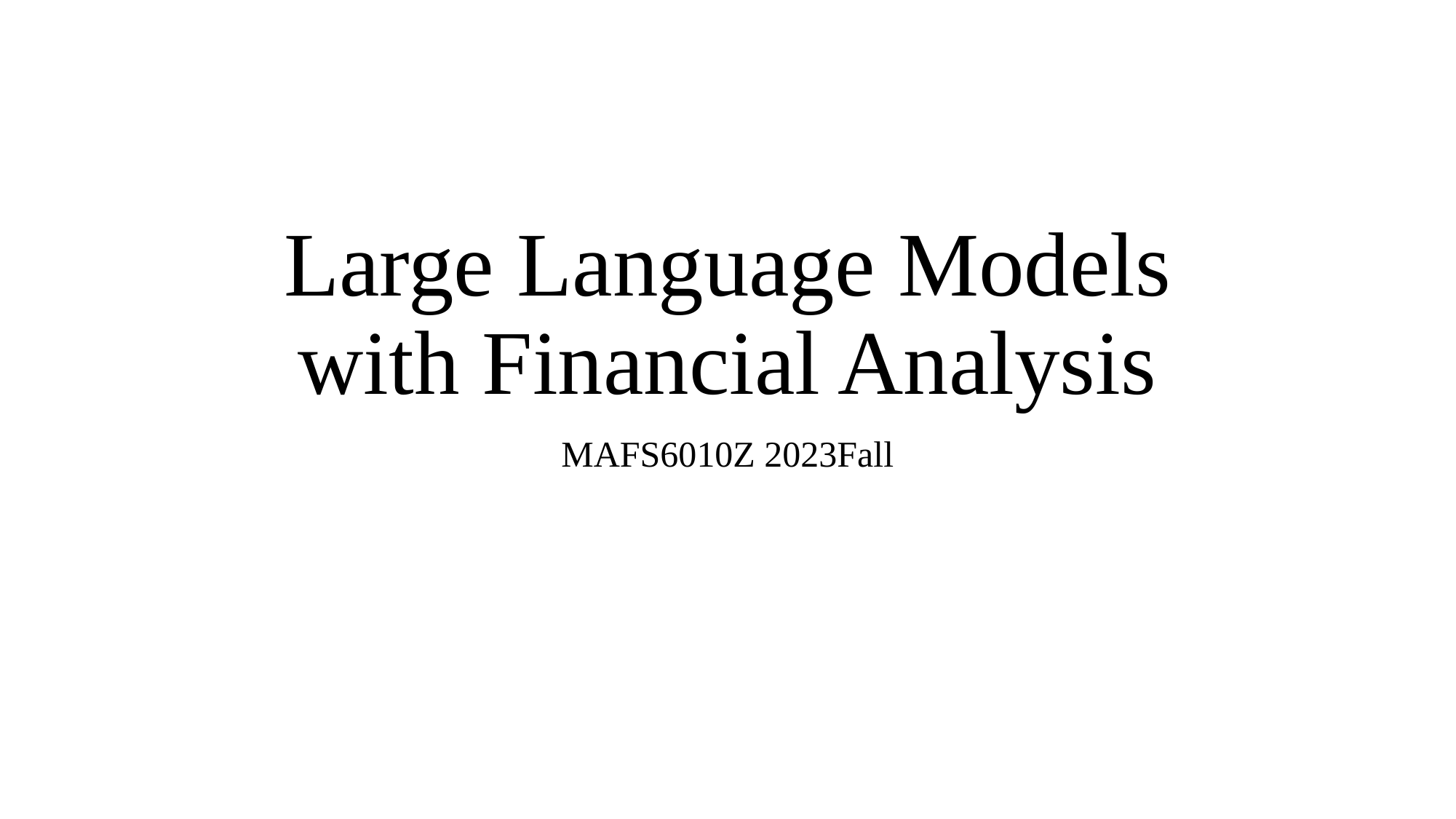

# Large Language Models with Financial Analysis
MAFS6010Z 2023Fall